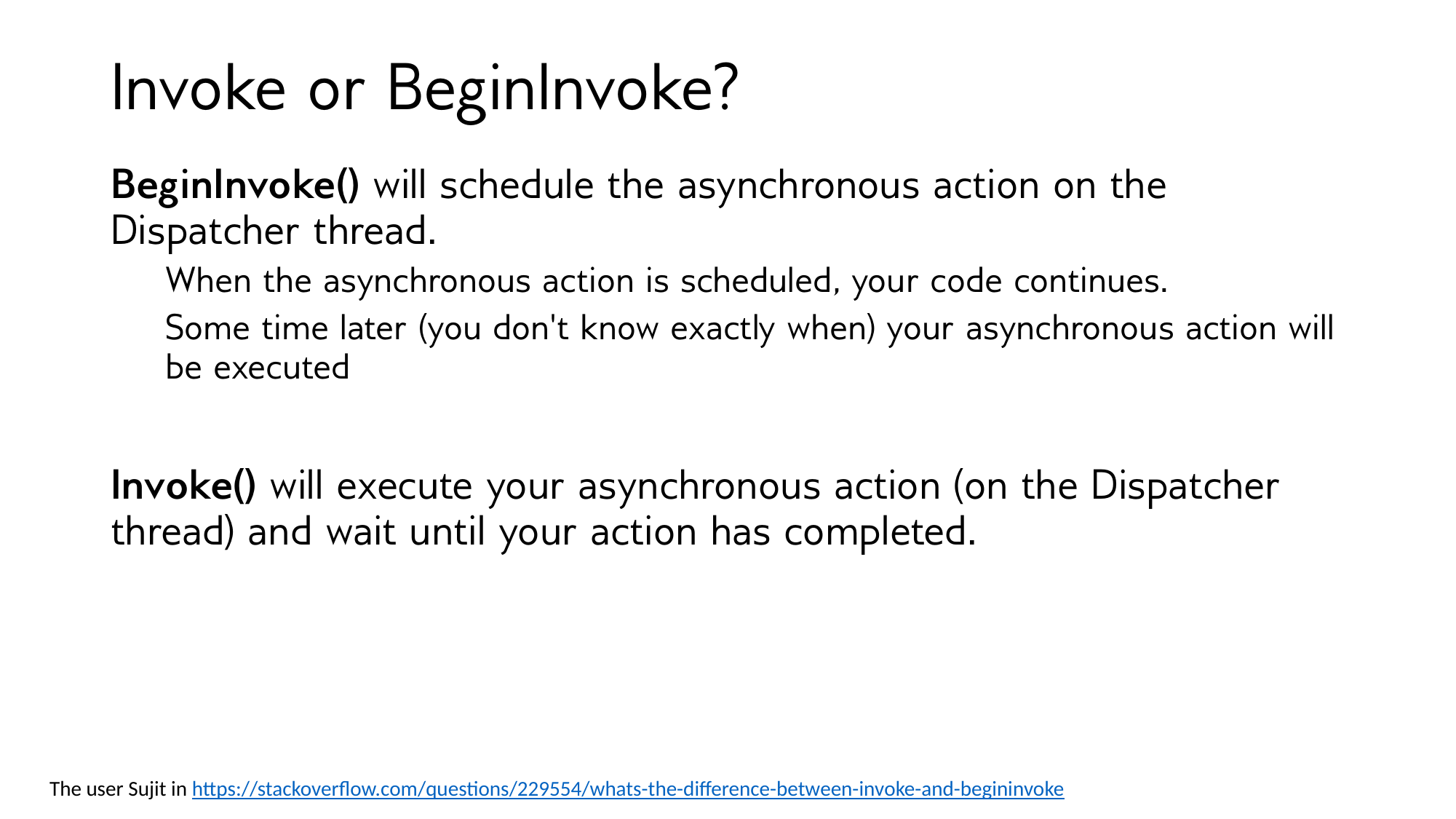

# Invoke or BeginInvoke?
BeginInvoke() will schedule the asynchronous action on the Dispatcher thread.
When the asynchronous action is scheduled, your code continues.
Some time later (you don't know exactly when) your asynchronous action will be executed

Invoke() will execute your asynchronous action (on the Dispatcher thread) and wait until your action has completed.
The user Sujit in https://stackoverflow.com/questions/229554/whats-the-difference-between-invoke-and-begininvoke